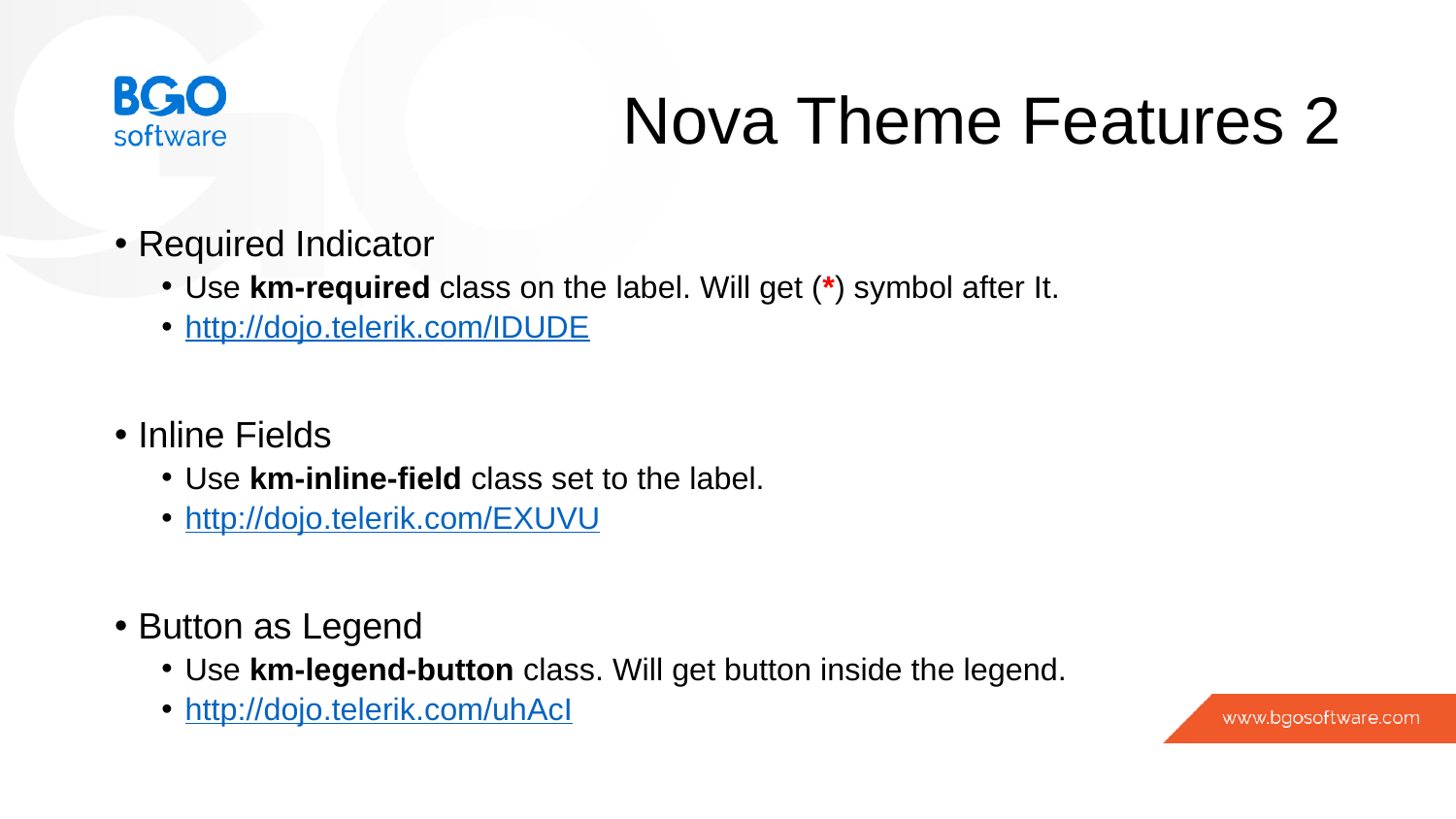

# Nova Theme Features 2
Required Indicator
Use km-required class on the label. Will get (*) symbol after It.
http://dojo.telerik.com/IDUDE

Inline Fields
Use km-inline-field class set to the label.
http://dojo.telerik.com/EXUVU

Button as Legend
Use km-legend-button class. Will get button inside the legend.
http://dojo.telerik.com/uhAcI